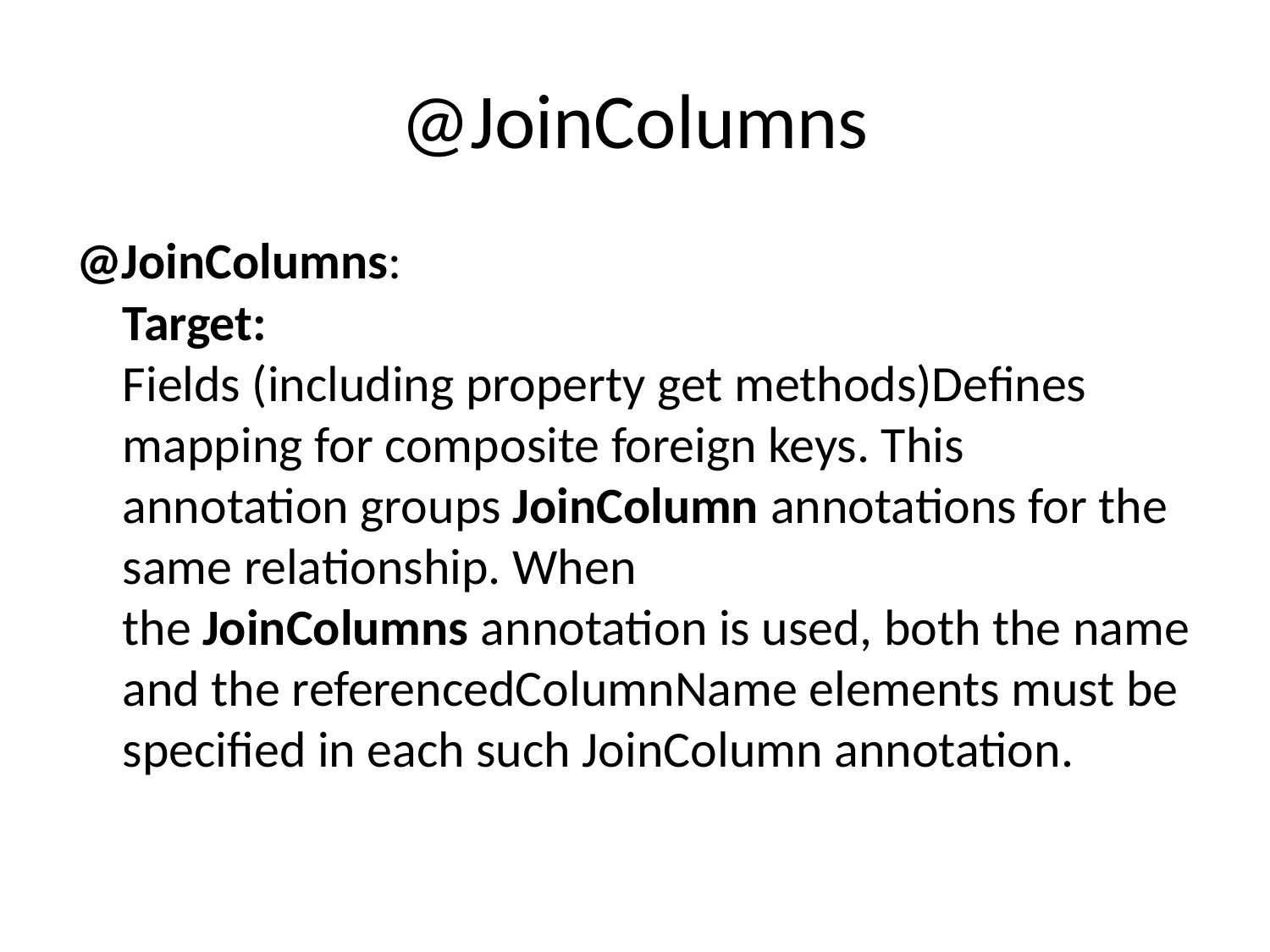

# @JoinColumns
@JoinColumns:
Target:
Fields (including property get methods)Defines mapping for composite foreign keys. This annotation groups JoinColumn annotations for the same relationship. When the JoinColumns annotation is used, both the name and the referencedColumnName elements must be specified in each such JoinColumn annotation.